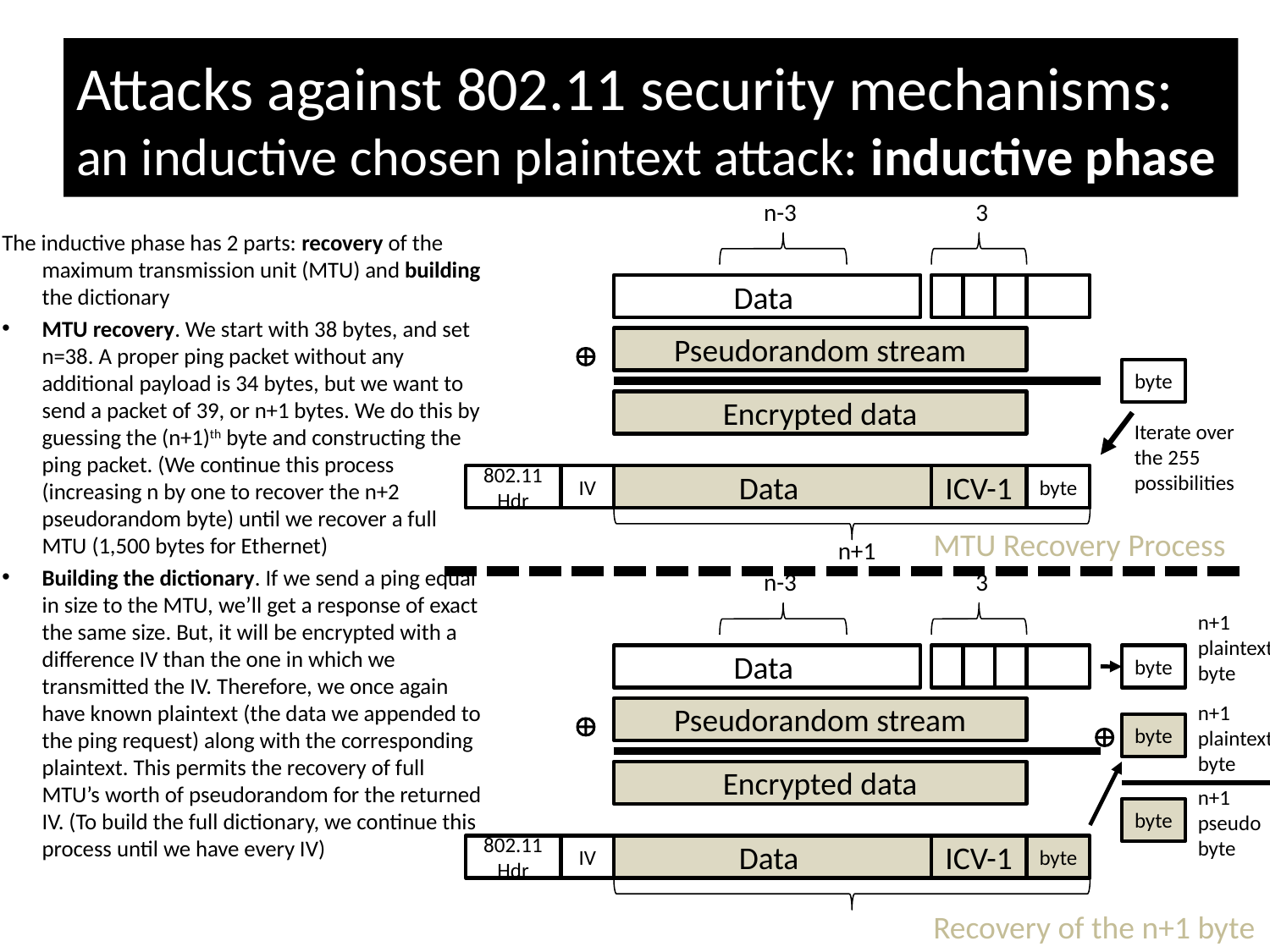

# Attacks against 802.11 security mechanisms: an inductive chosen plaintext attack: inductive phase

n-3
3

The inductive phase has 2 parts: recovery of the maximum transmission unit (MTU) and building the dictionary
MTU recovery. We start with 38 bytes, and set n=38. A proper ping packet without any additional payload is 34 bytes, but we want to send a packet of 39, or n+1 bytes. We do this by guessing the (n+1)th byte and constructing the ping packet. (We continue this process (increasing n by one to recover the n+2 pseudorandom byte) until we recover a full MTU (1,500 bytes for Ethernet)
Building the dictionary. If we send a ping equal in size to the MTU, we’ll get a response of exact the same size. But, it will be encrypted with a difference IV than the one in which we transmitted the IV. Therefore, we once again have known plaintext (the data we appended to the ping request) along with the corresponding plaintext. This permits the recovery of full MTU’s worth of pseudorandom for the returned IV. (To build the full dictionary, we continue this process until we have every IV)

Data

⊕
Pseudorandom stream
byte
Encrypted data
Iterate over the 255 possibilities
802.11 Hdr
IV
Data
ICV-1
byte
MTU Recovery Process
n+1

n-3
3

n+1 plaintext byte
Data

byte

n+1 plaintext byte
⊕
Pseudorandom stream
⊕
byte
Encrypted data
n+1 pseudo byte
byte
802.11 Hdr
IV
Data
ICV-1
byte
Recovery of the n+1 byte